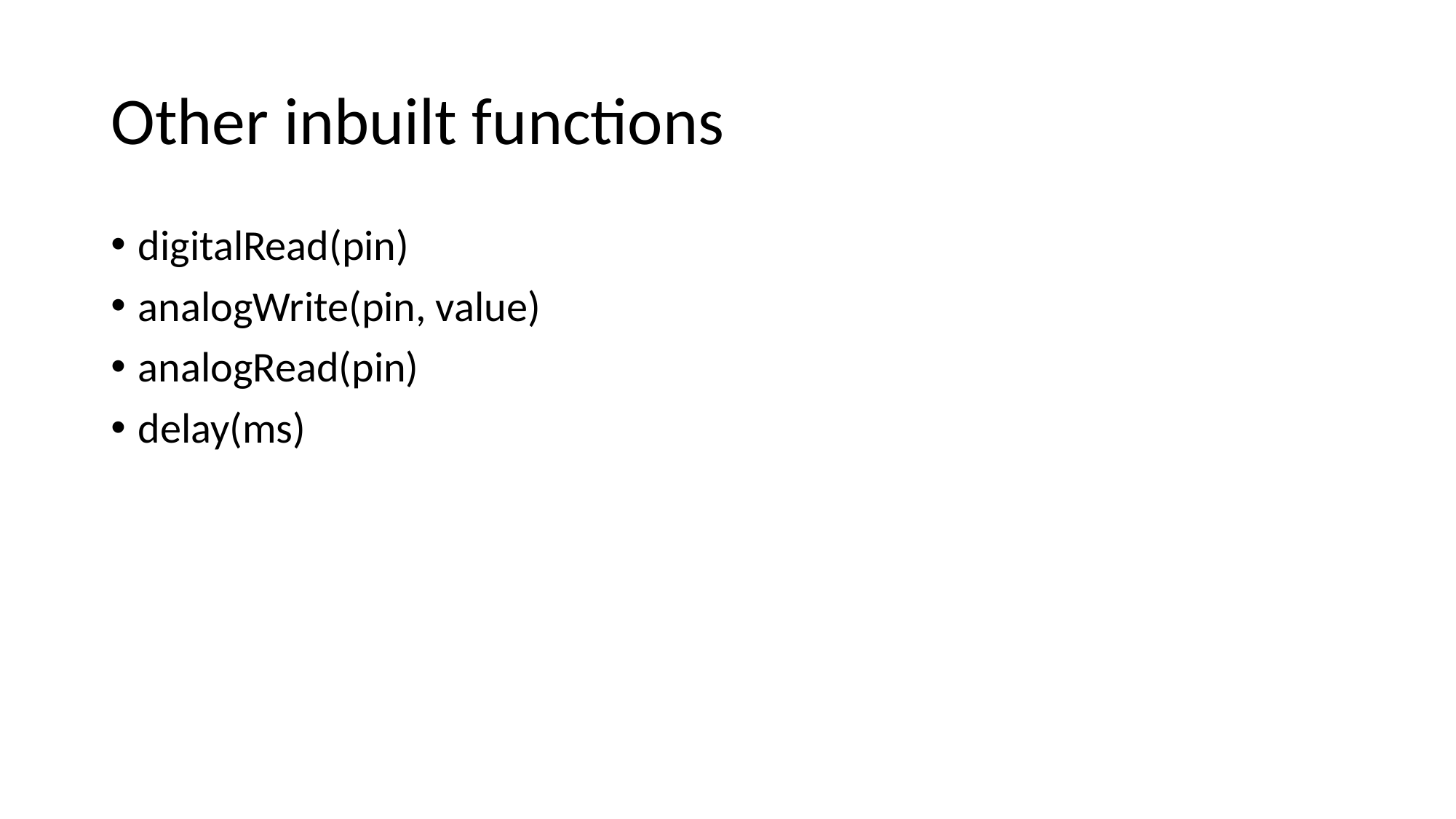

# Other inbuilt functions
digitalRead(pin)
analogWrite(pin, value)
analogRead(pin)
delay(ms)